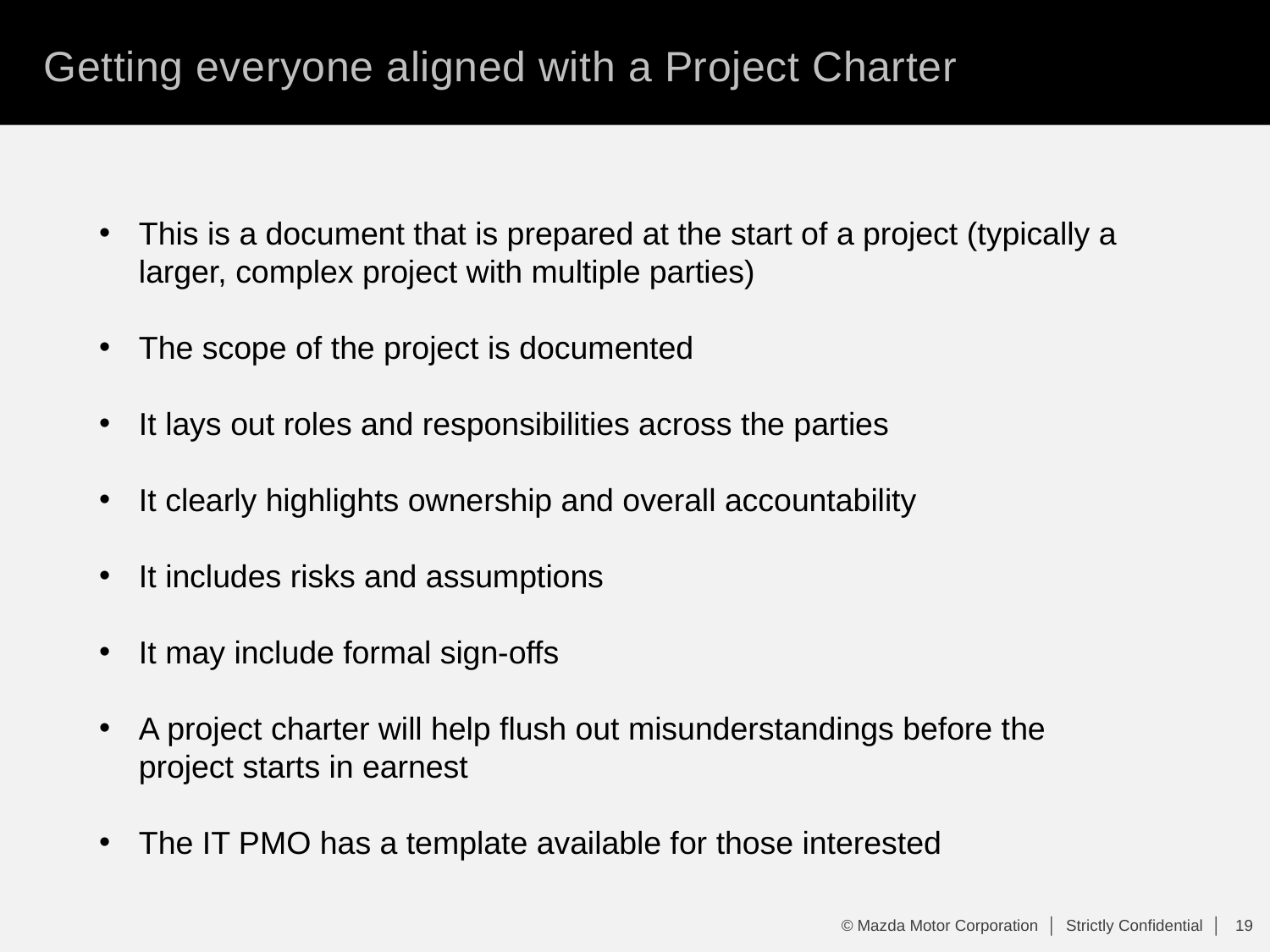

Getting everyone aligned with a Project Charter
This is a document that is prepared at the start of a project (typically a larger, complex project with multiple parties)

The scope of the project is documented

It lays out roles and responsibilities across the parties

It clearly highlights ownership and overall accountability

It includes risks and assumptions

It may include formal sign-offs

A project charter will help flush out misunderstandings before the project starts in earnest

The IT PMO has a template available for those interested

© Mazda Motor Corporation  │  Strictly Confidential  │
19